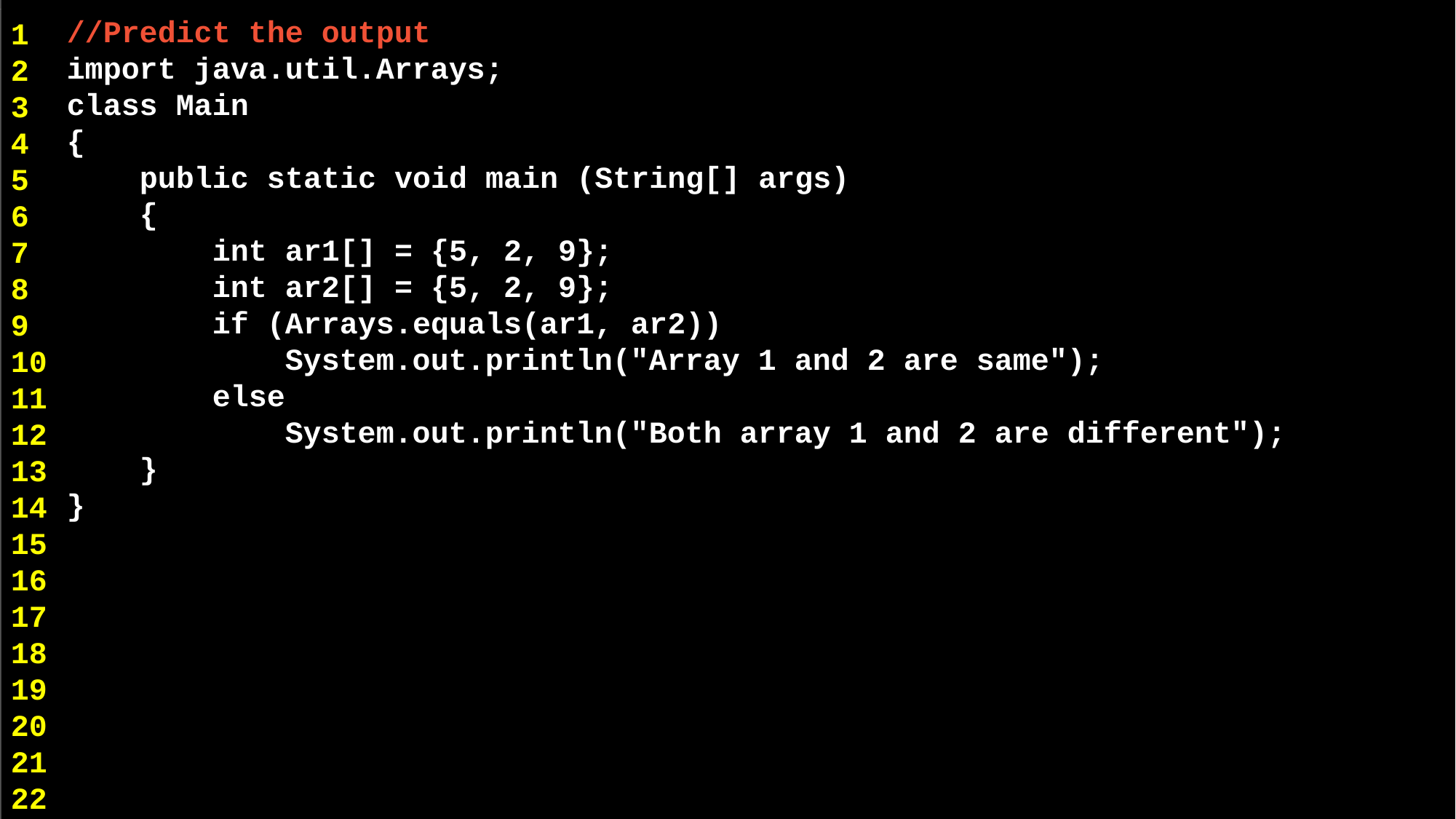

//Predict the output
import java.util.Arrays;
class Main
{
    public static void main (String[] args)
    {
        int ar1[] = {5, 2, 9};
        int ar2[] = {5, 2, 9};
        if (Arrays.equals(ar1, ar2))
            System.out.println("Array 1 and 2 are same");
        else
            System.out.println("Both array 1 and 2 are different");
    }
}

1
2
3
4
5
6
7
8
9
10
11
12
13
14
15
16
17
18
19
20
21
22